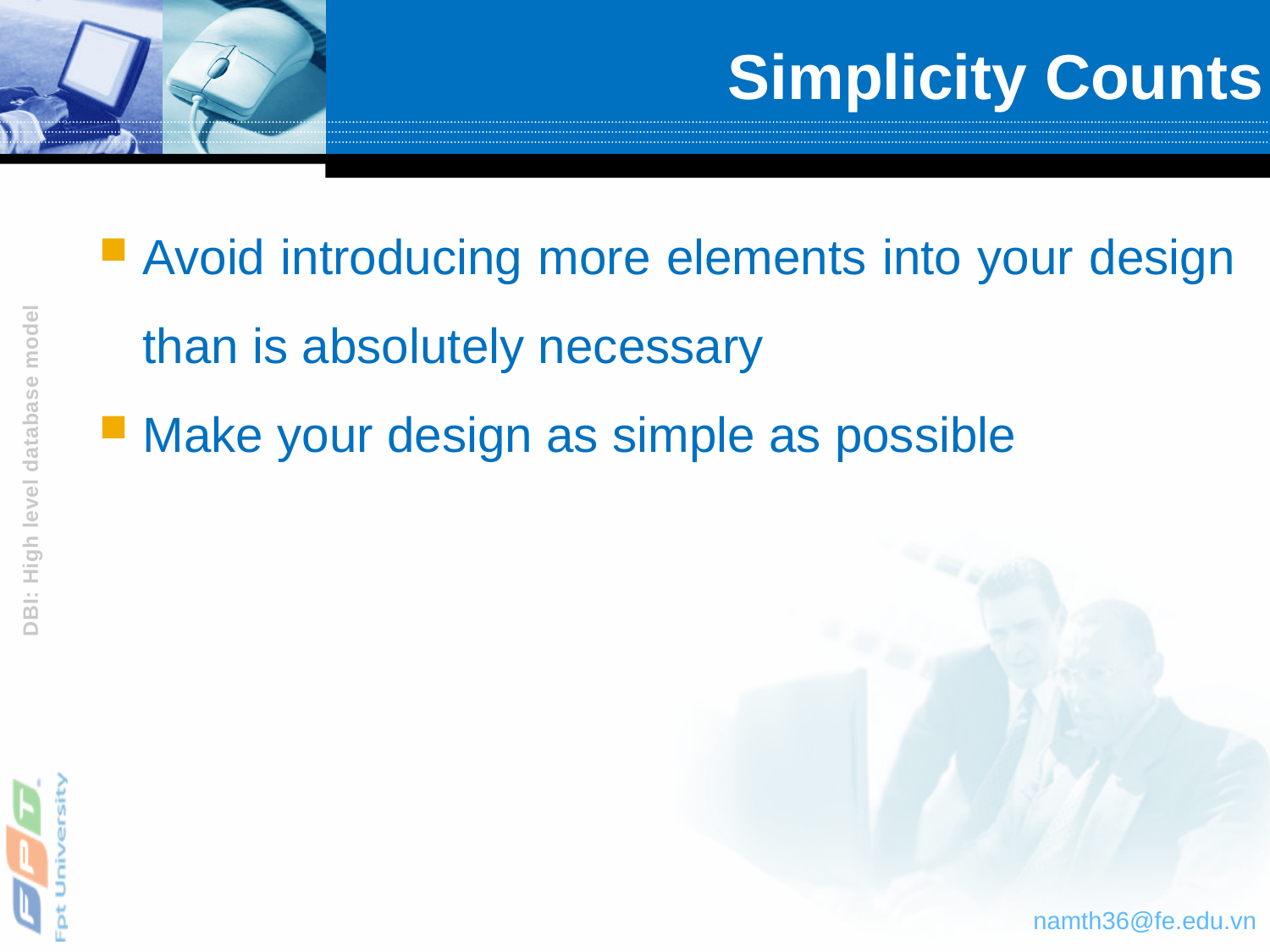

# Simplicity Counts
Avoid introducing more elements into your design than is absolutely necessary
Make your design as simple as possible